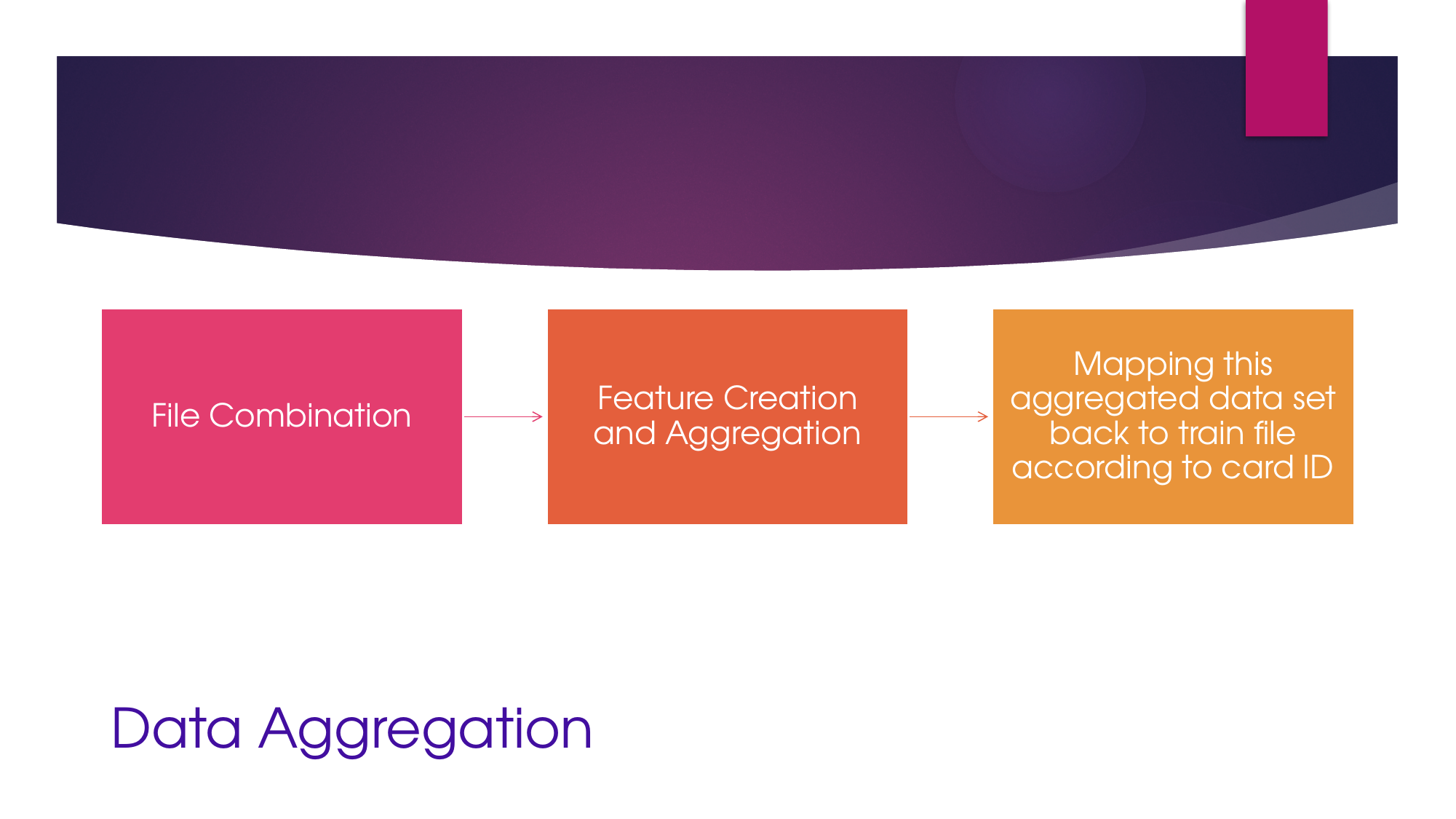

File Combination

Feature Creation and Aggregation
Mapping this aggregated data set back to train file according to card ID
# Data Aggregation